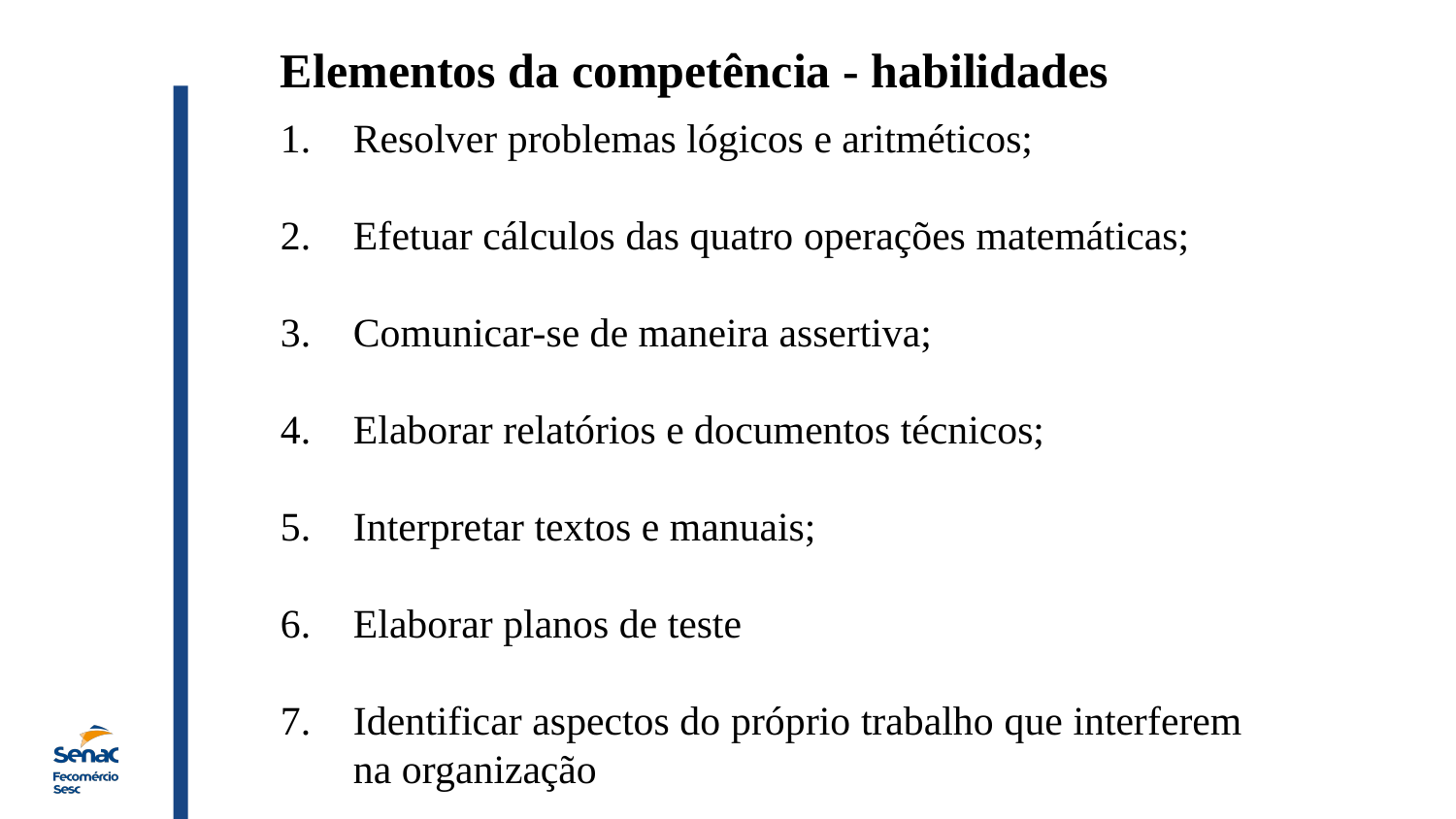

Elementos da competência - habilidades
Resolver problemas lógicos e aritméticos;

Efetuar cálculos das quatro operações matemáticas;

Comunicar-se de maneira assertiva;

Elaborar relatórios e documentos técnicos;

Interpretar textos e manuais;

Elaborar planos de teste

Identificar aspectos do próprio trabalho que interferem na organização